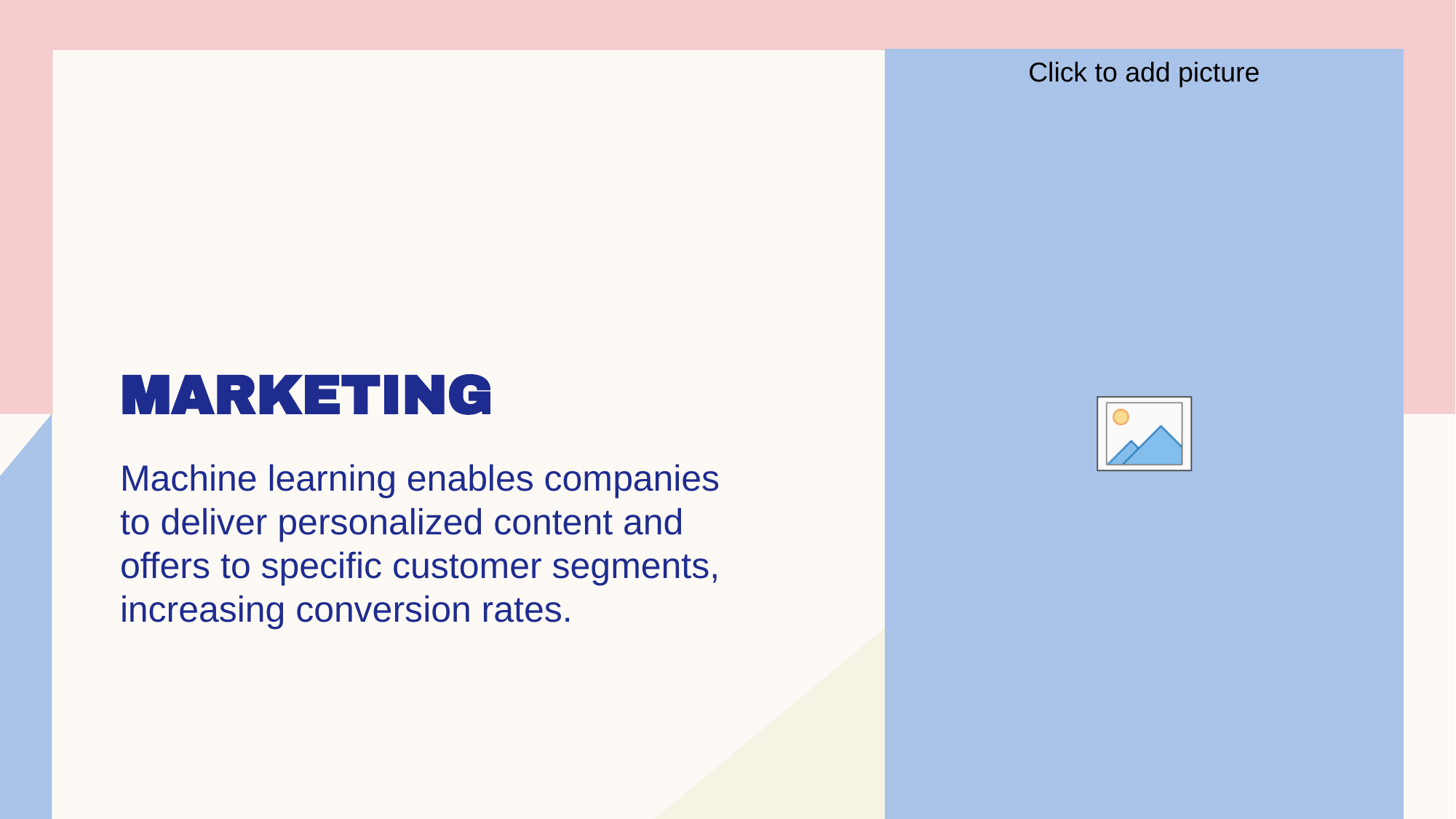

# Marketing
Machine learning enables companies to deliver personalized content and offers to specific customer segments, increasing conversion rates.